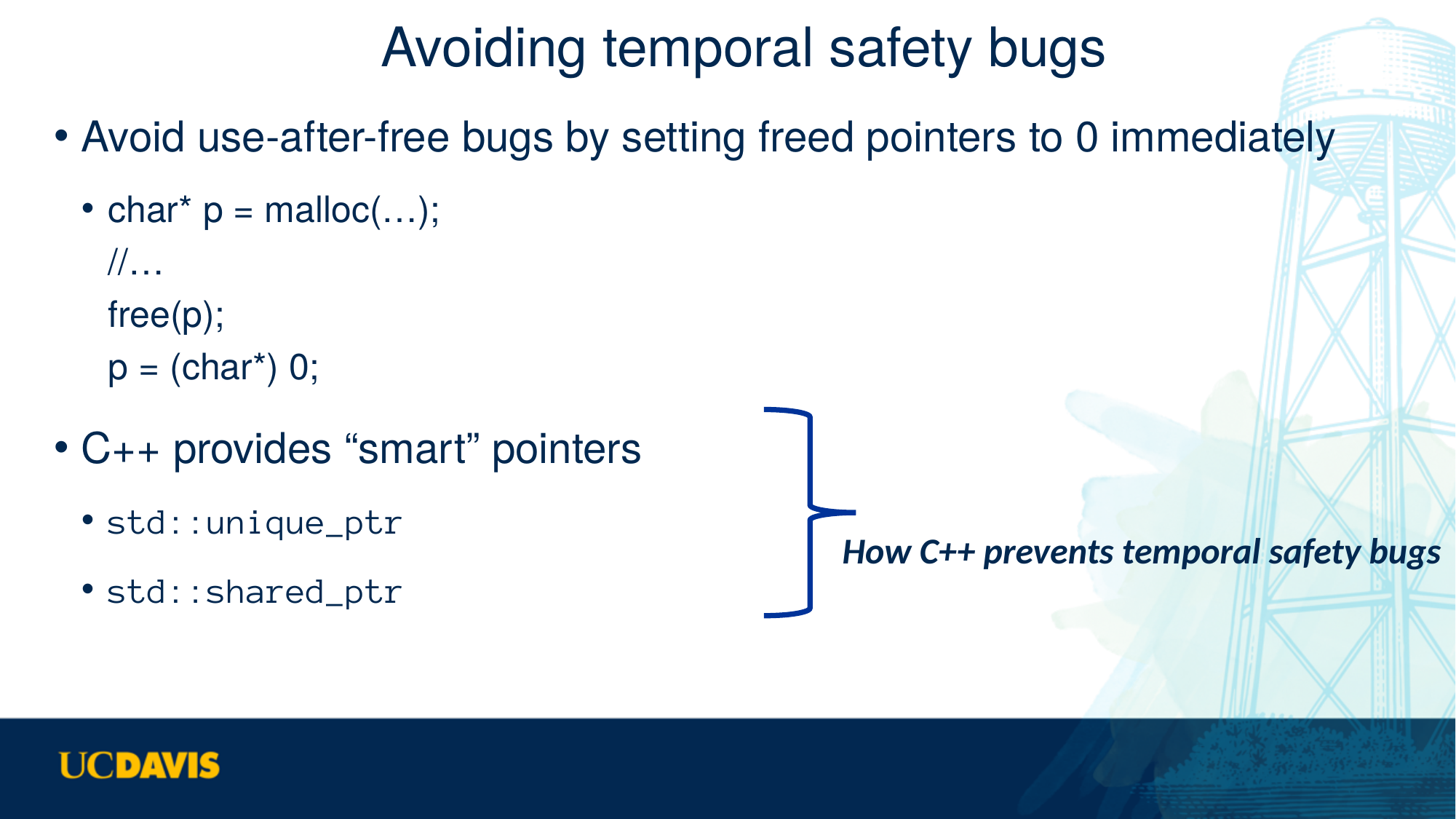

# Avoiding temporal safety bugs
Avoid use-after-free bugs by setting freed pointers to 0 immediately
char* p = malloc(…);
//…
free(p);
p = (char*) 0;
C++ provides “smart” pointers
std::unique_ptr
std::shared_ptr

How C++ prevents temporal safety bugs